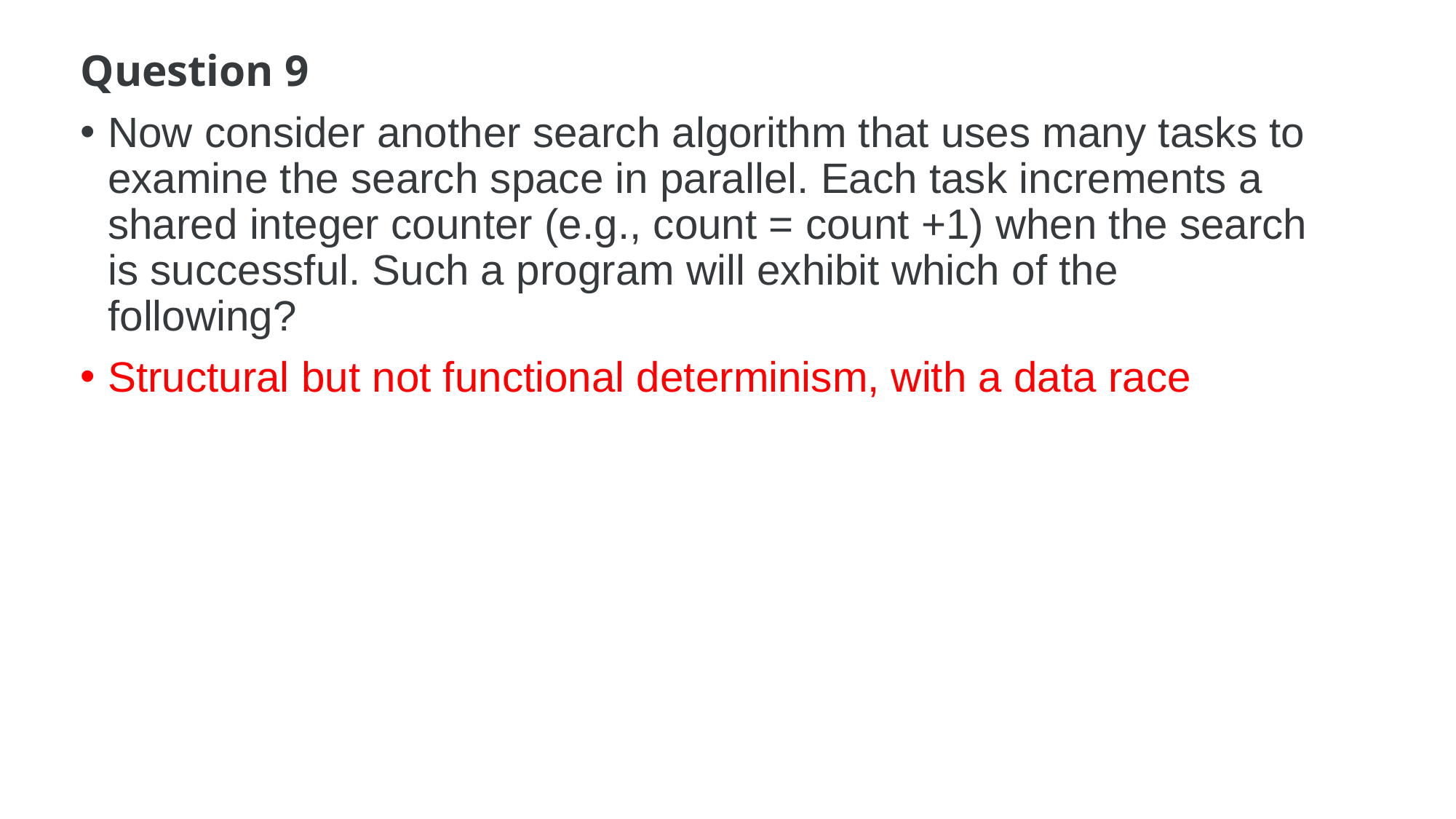

Question 9
Now consider another search algorithm that uses many tasks to examine the search space in parallel. Each task increments a shared integer counter (e.g., count = count +1) when the search is successful. Such a program will exhibit which of the following?
Structural but not functional determinism, with a data race